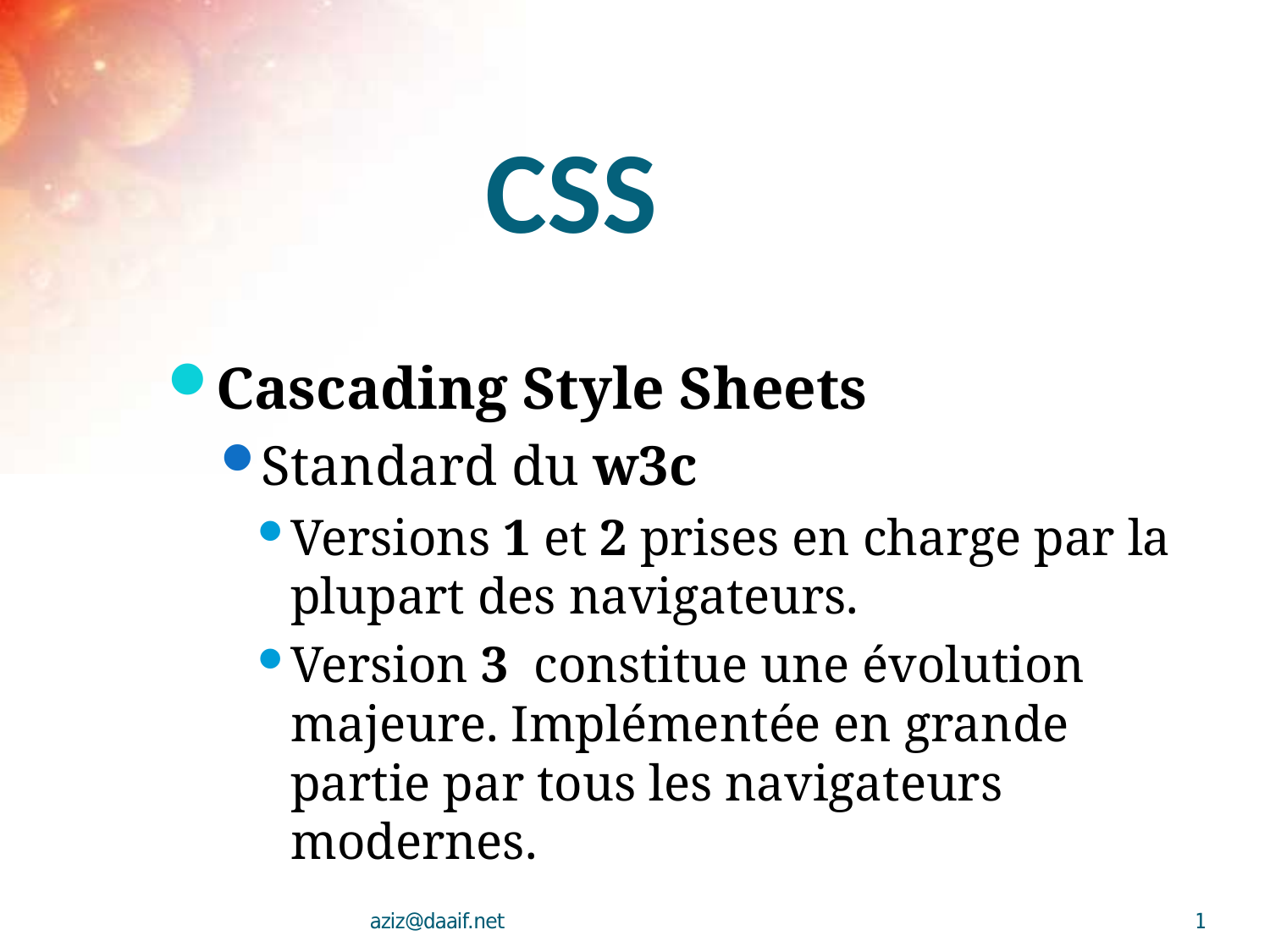

CSS
Cascading Style Sheets
Standard du w3c
Versions 1 et 2 prises en charge par la plupart des navigateurs.
Version 3  constitue une évolution majeure. Implémentée en grande partie par tous les navigateurs modernes.

aziz@daaif.net
1